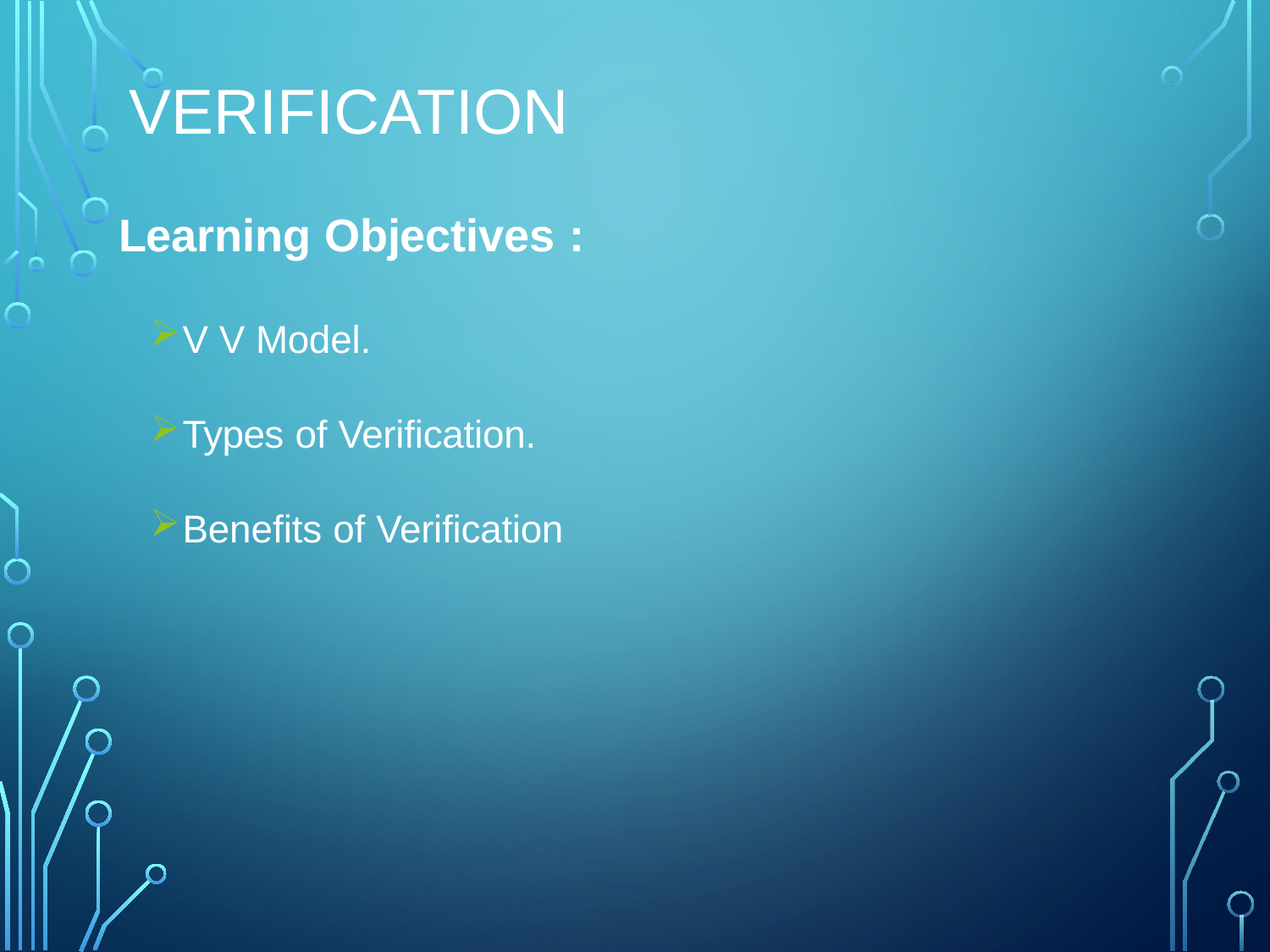

# verification
Learning Objectives :

V V Model.

Types of Verification.

Benefits of Verification